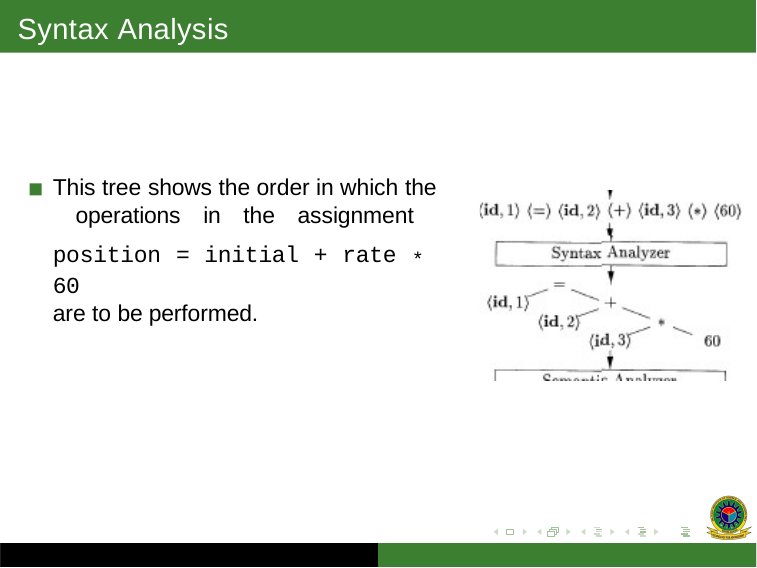

# Syntax Analysis
This tree shows the order in which the  operations in the assignment  position = initial + rate *  60
are to be performed.